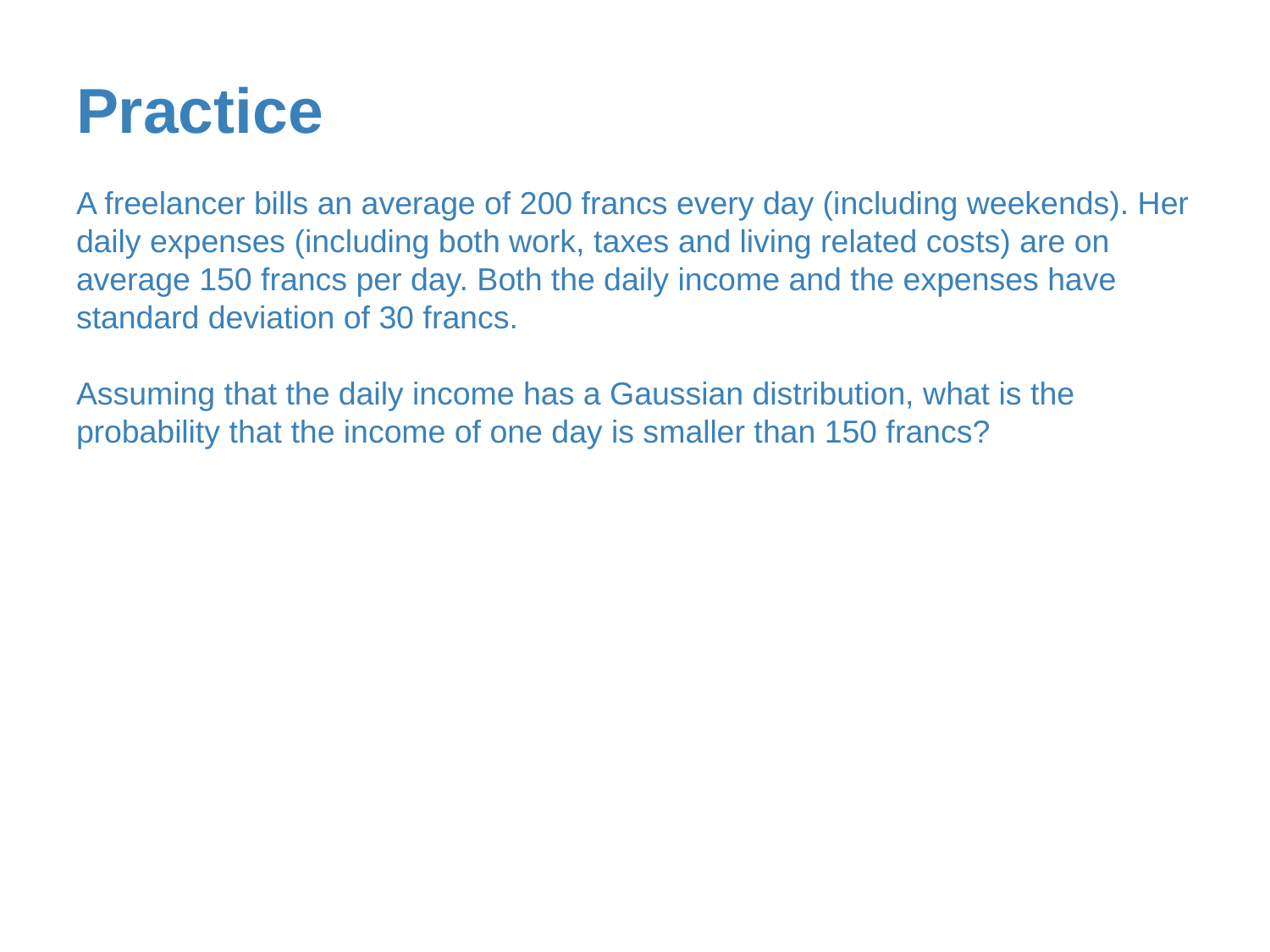

# Practice
A freelancer bills an average of 200 francs every day (including weekends). Her daily expenses (including both work, taxes and living related costs) are on average 150 francs per day. Both the daily income and the expenses have standard deviation of 30 francs.

Assuming that the daily income has a Gaussian distribution, what is the probability that the income of one day is smaller than 150 francs?